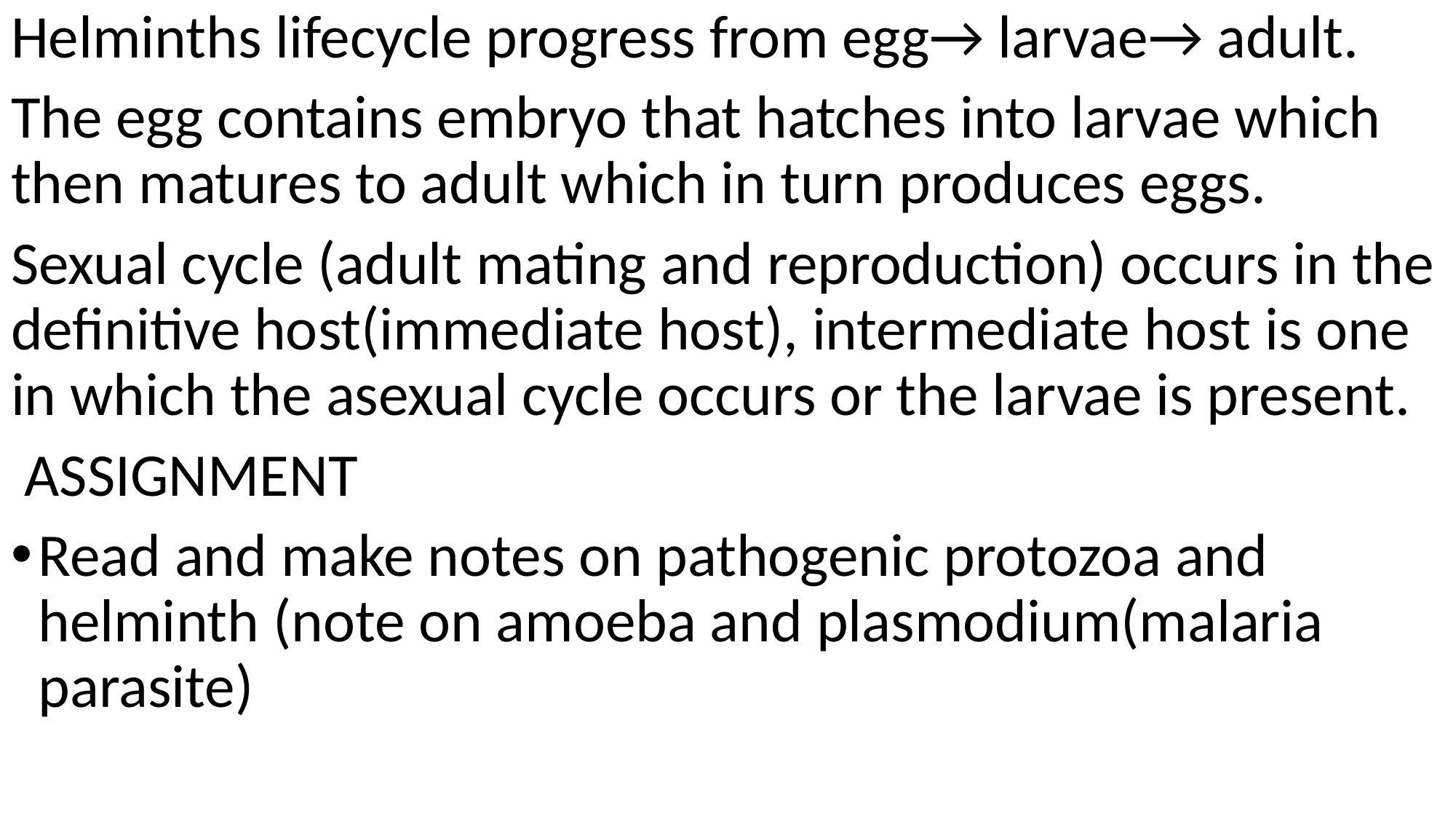

Helminths lifecycle progress from egg→ larvae→ adult.
The egg contains embryo that hatches into larvae which then matures to adult which in turn produces eggs.
Sexual cycle (adult mating and reproduction) occurs in the definitive host(immediate host), intermediate host is one in which the asexual cycle occurs or the larvae is present.
 ASSIGNMENT
Read and make notes on pathogenic protozoa and helminth (note on amoeba and plasmodium(malaria parasite)